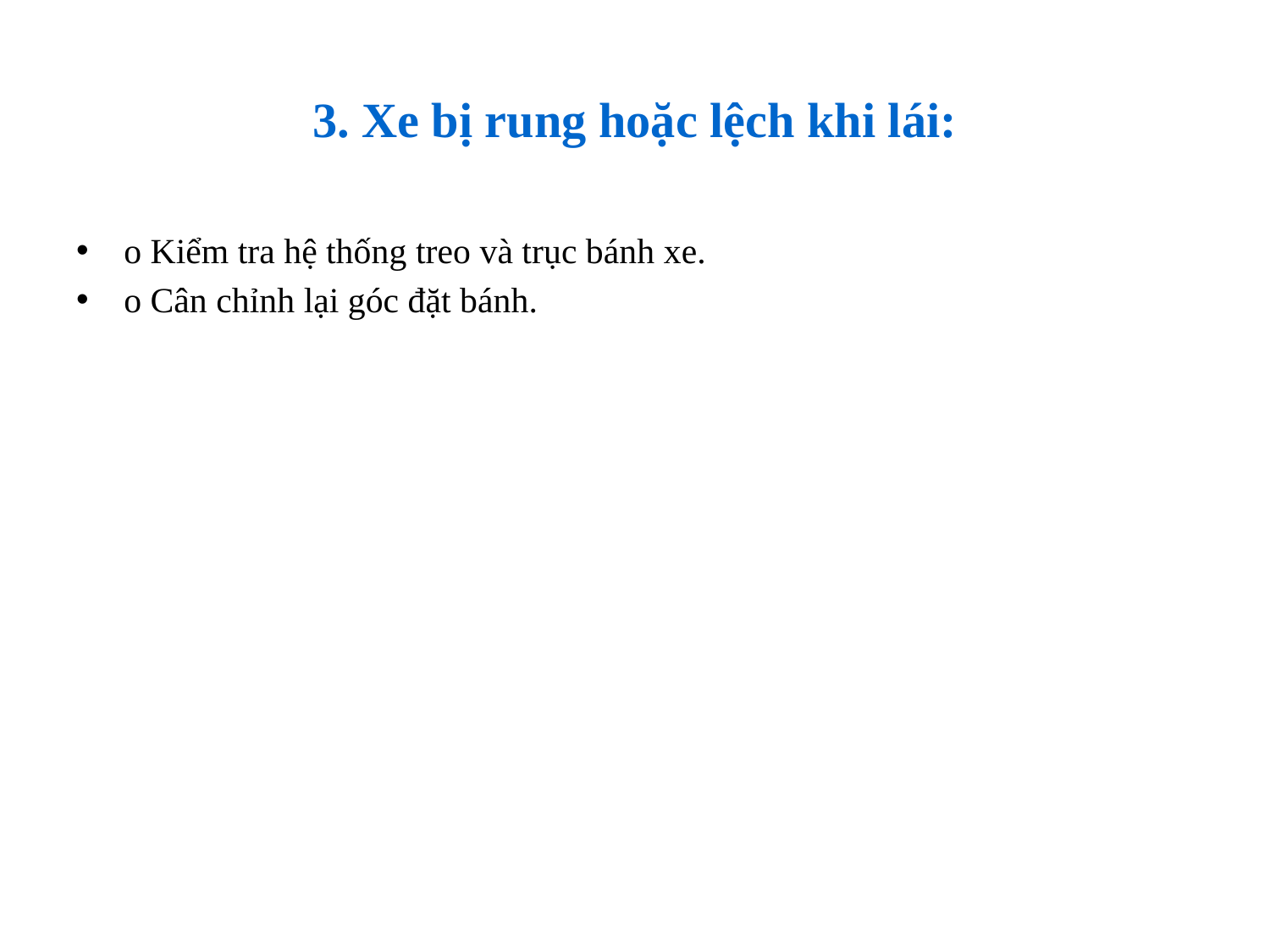

# 3. Xe bị rung hoặc lệch khi lái:
o Kiểm tra hệ thống treo và trục bánh xe.
o Cân chỉnh lại góc đặt bánh.